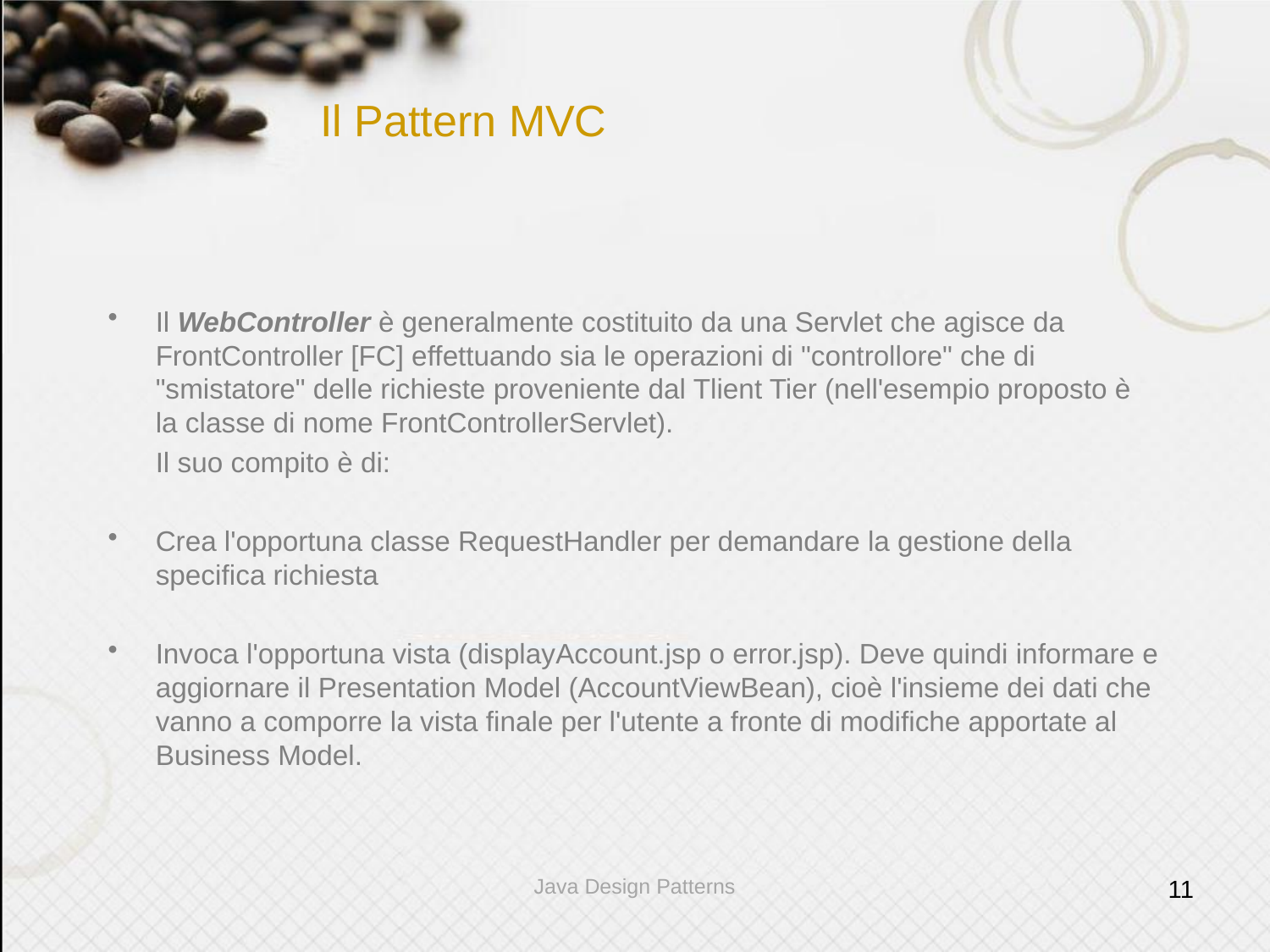

# Il Pattern MVC

Il WebController è generalmente costituito da una Servlet che agisce da FrontController [FC] effettuando sia le operazioni di "controllore" che di "smistatore" delle richieste proveniente dal Tlient Tier (nell'esempio proposto è la classe di nome FrontControllerServlet).
	Il suo compito è di:

Crea l'opportuna classe RequestHandler per demandare la gestione della specifica richiesta

Invoca l'opportuna vista (displayAccount.jsp o error.jsp). Deve quindi informare e aggiornare il Presentation Model (AccountViewBean), cioè l'insieme dei dati che vanno a comporre la vista finale per l'utente a fronte di modifiche apportate al Business Model.
Java Design Patterns
11